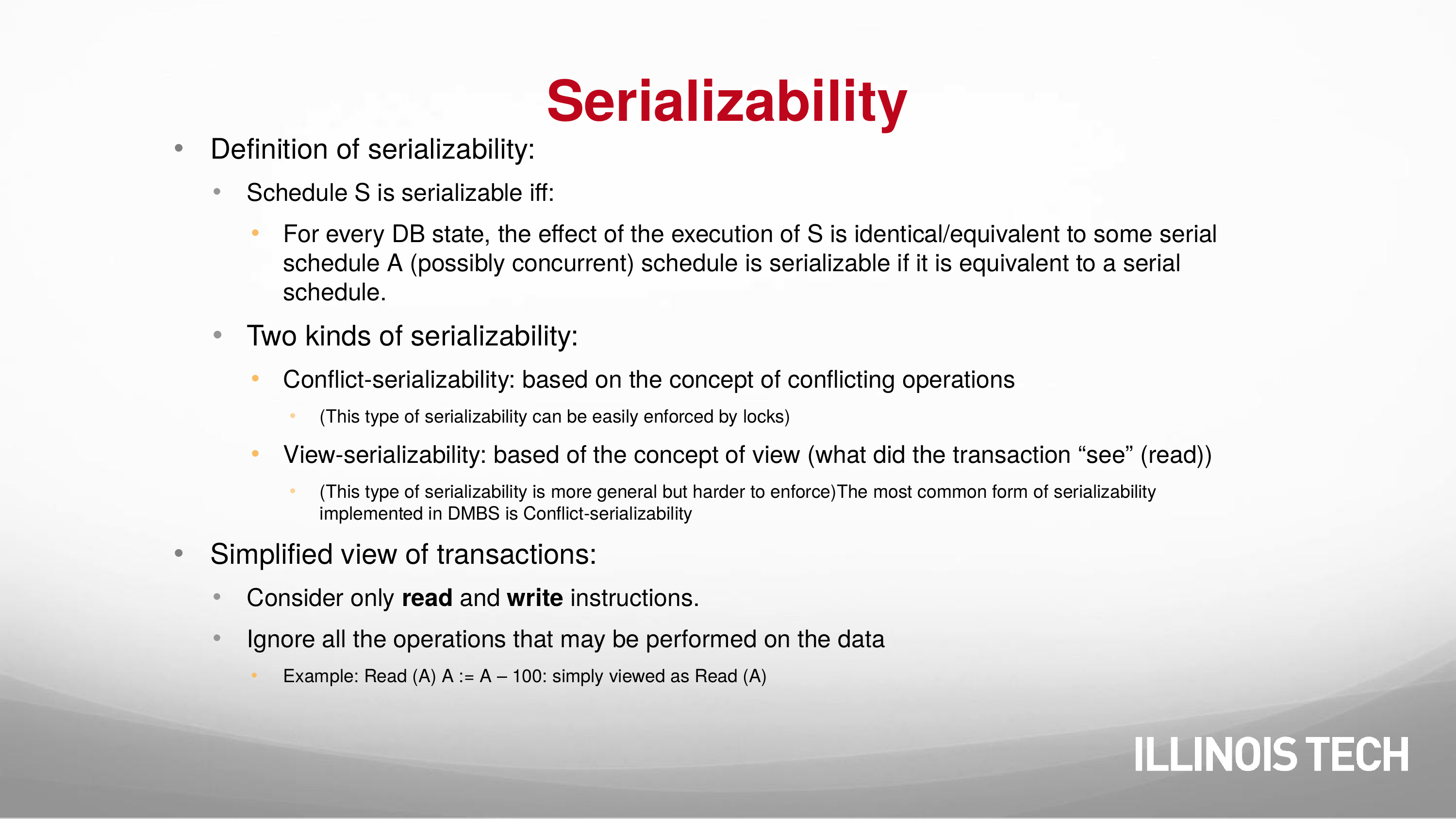

# Serializability
Definition of serializability:
Schedule S is serializable iff:
For every DB state, the effect of the execution of S is identical/equivalent to some serial schedule A (possibly concurrent) schedule is serializable if it is equivalent to a serial schedule.
Two kinds of serializability:
Conflict-serializability: based on the concept of conflicting operations
(This type of serializability can be easily enforced by locks)
View-serializability: based of the concept of view (what did the transaction “see” (read))
(This type of serializability is more general but harder to enforce)The most common form of serializability implemented in DMBS is Conflict-serializability
Simplified view of transactions:
Consider only read and write instructions.
Ignore all the operations that may be performed on the data
Example: Read (A) A := A – 100: simply viewed as Read (A)